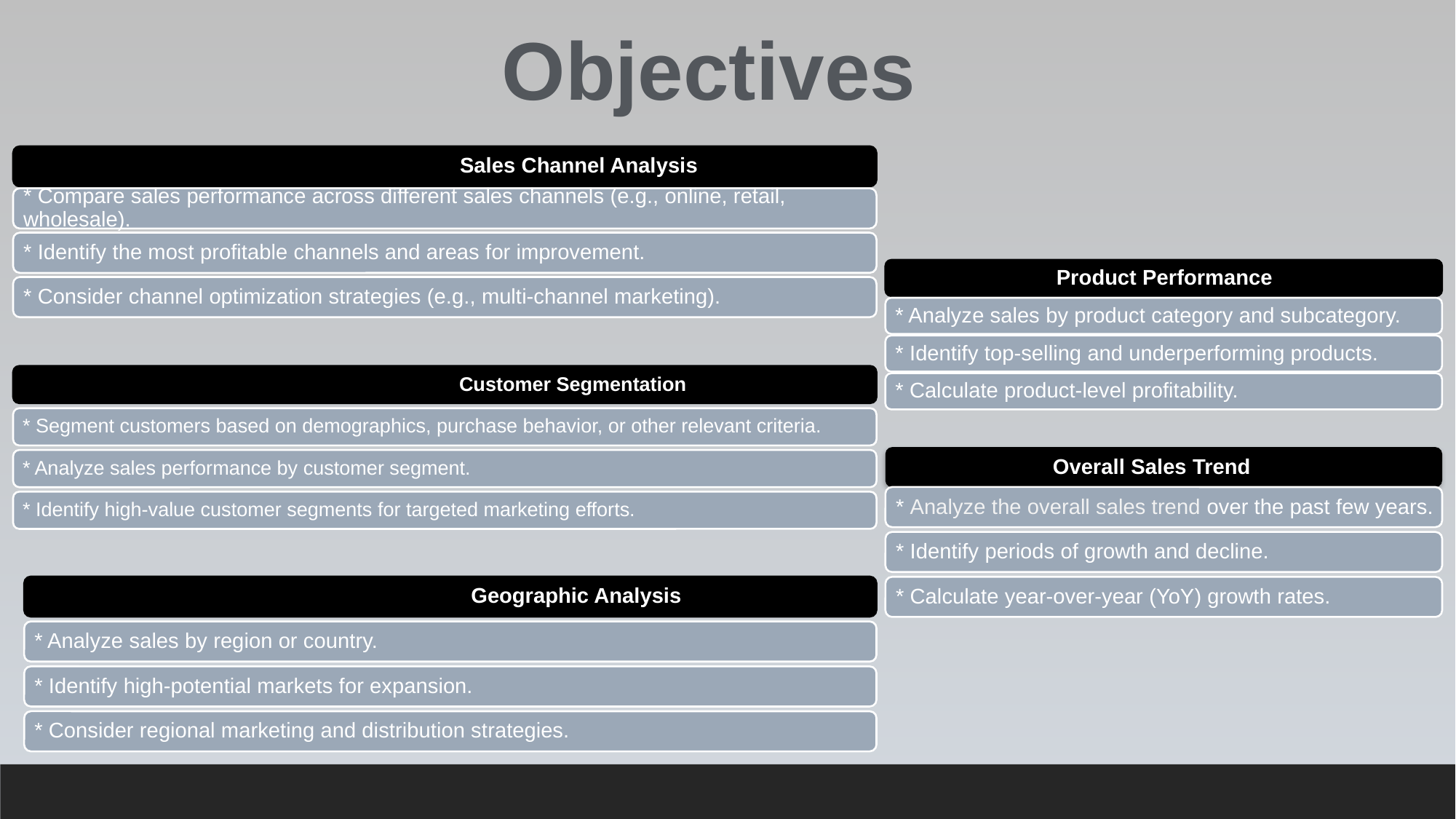

Objectives
				Sales Channel Analysis
* Compare sales performance across different sales channels (e.g., online, retail, wholesale).
* Identify the most profitable channels and areas for improvement.
* Consider channel optimization strategies (e.g., multi-channel marketing).
Product Performance
* Analyze sales by product category and subcategory.
* Identify top-selling and underperforming products.
* Calculate product-level profitability.
				Customer Segmentation
* Segment customers based on demographics, purchase behavior, or other relevant criteria.
* Analyze sales performance by customer segment.
* Identify high-value customer segments for targeted marketing efforts.
                 	        Overall Sales Trend
* Analyze the overall sales trend over the past few years.
* Identify periods of growth and decline.
* Calculate year-over-year (YoY) growth rates.
				Geographic Analysis
* Analyze sales by region or country.
* Identify high-potential markets for expansion.
* Consider regional marketing and distribution strategies.